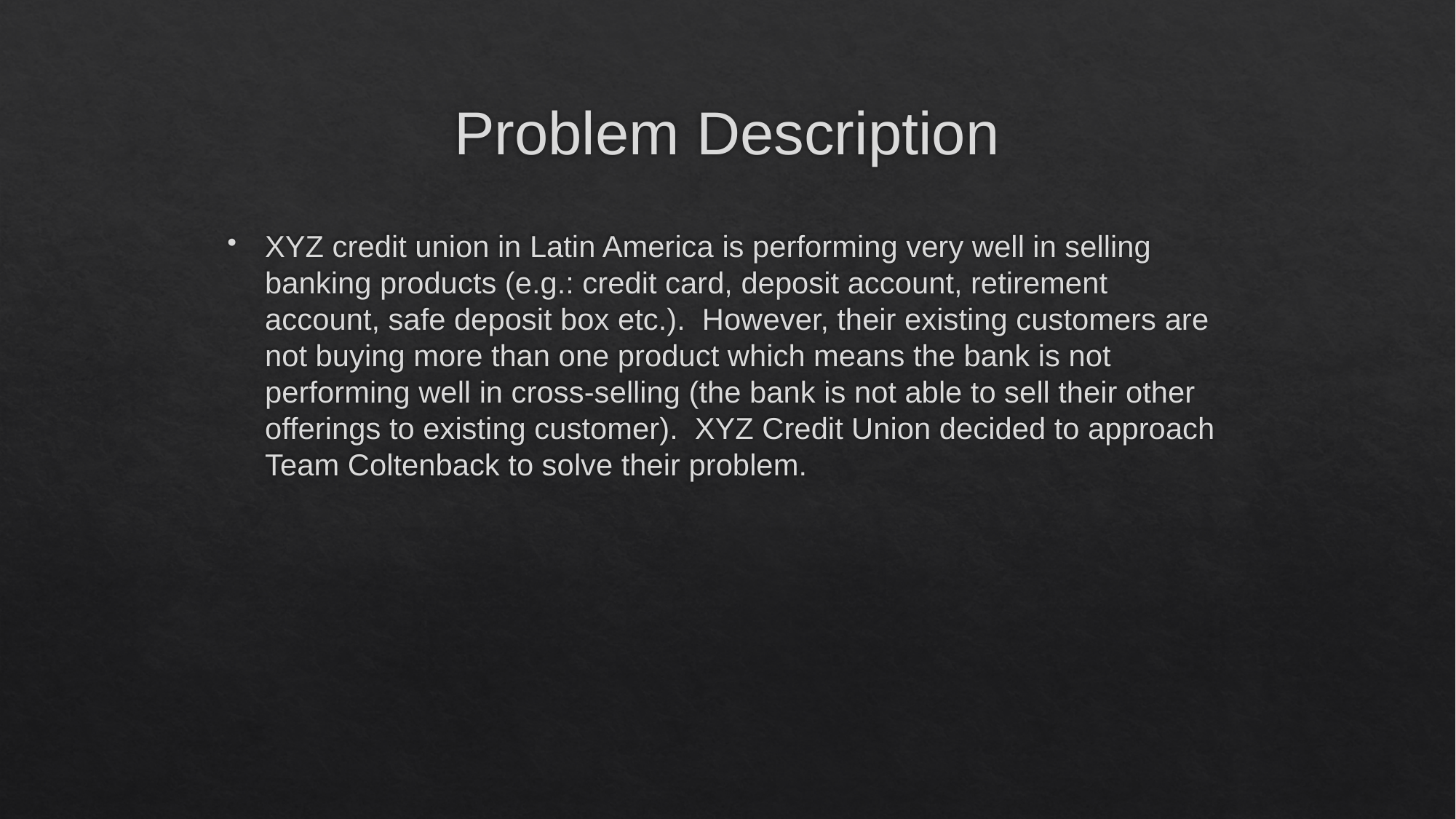

# Problem Description
XYZ credit union in Latin America is performing very well in selling banking products (e.g.: credit card, deposit account, retirement account, safe deposit box etc.).  However, their existing customers are not buying more than one product which means the bank is not performing well in cross-selling (the bank is not able to sell their other offerings to existing customer).  XYZ Credit Union decided to approach Team Coltenback to solve their problem.